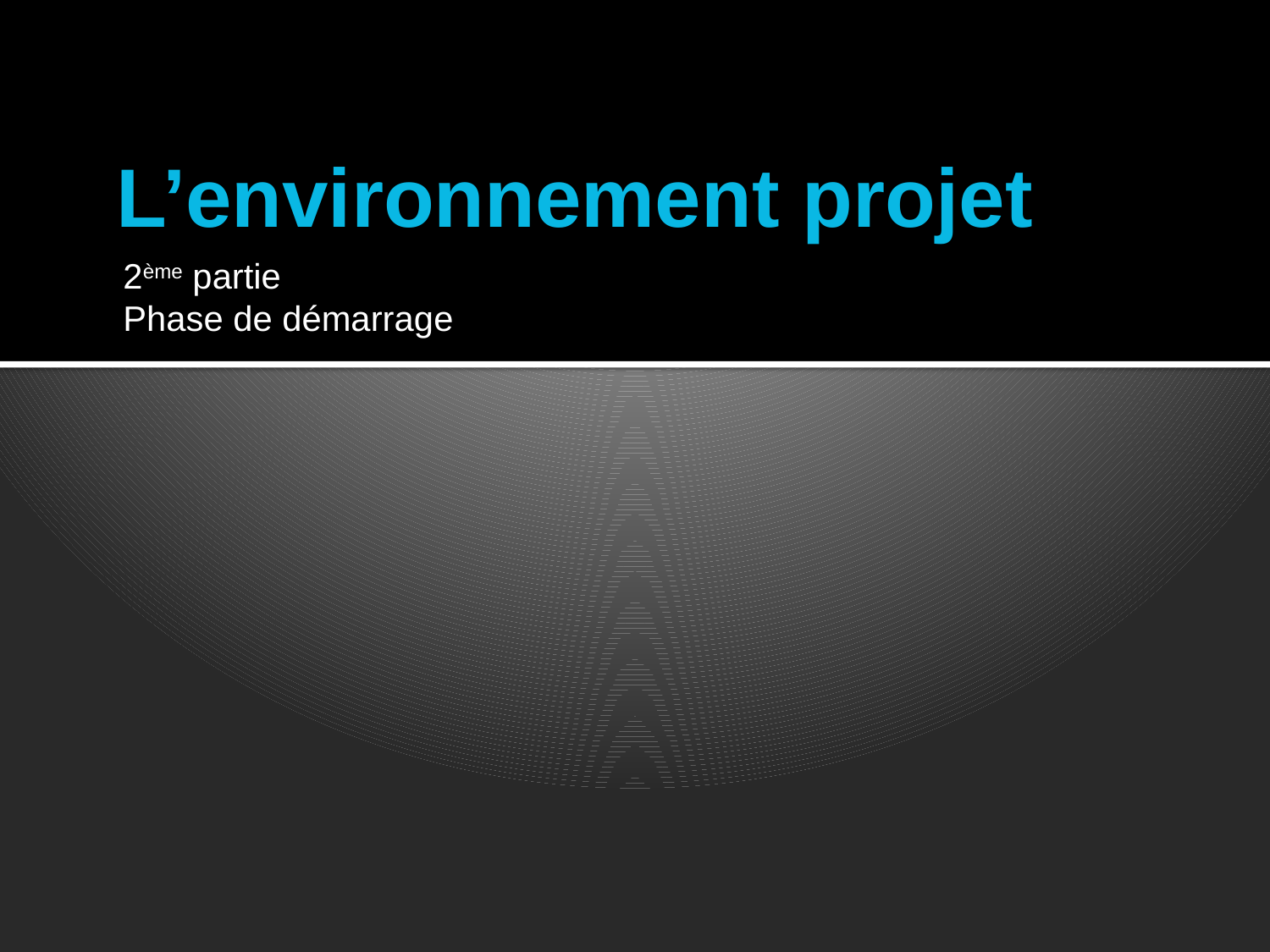

# L’environnement projet
2ème partie
Phase de démarrage